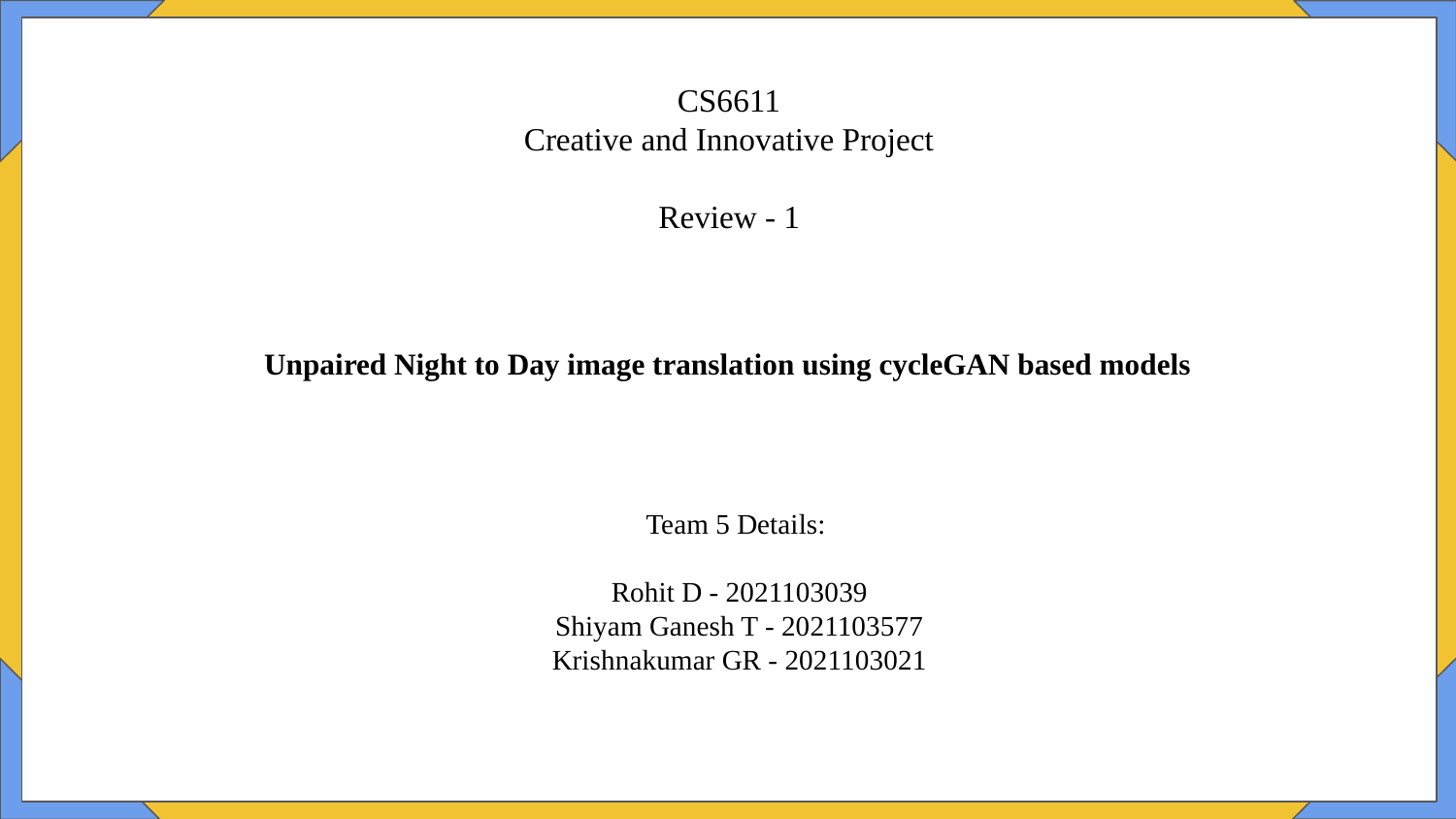

# CS6611
Creative and Innovative Project

Review - 1
Unpaired Night to Day image translation using cycleGAN based models
Team 5 Details:

Rohit D - 2021103039
Shiyam Ganesh T - 2021103577
Krishnakumar GR - 2021103021